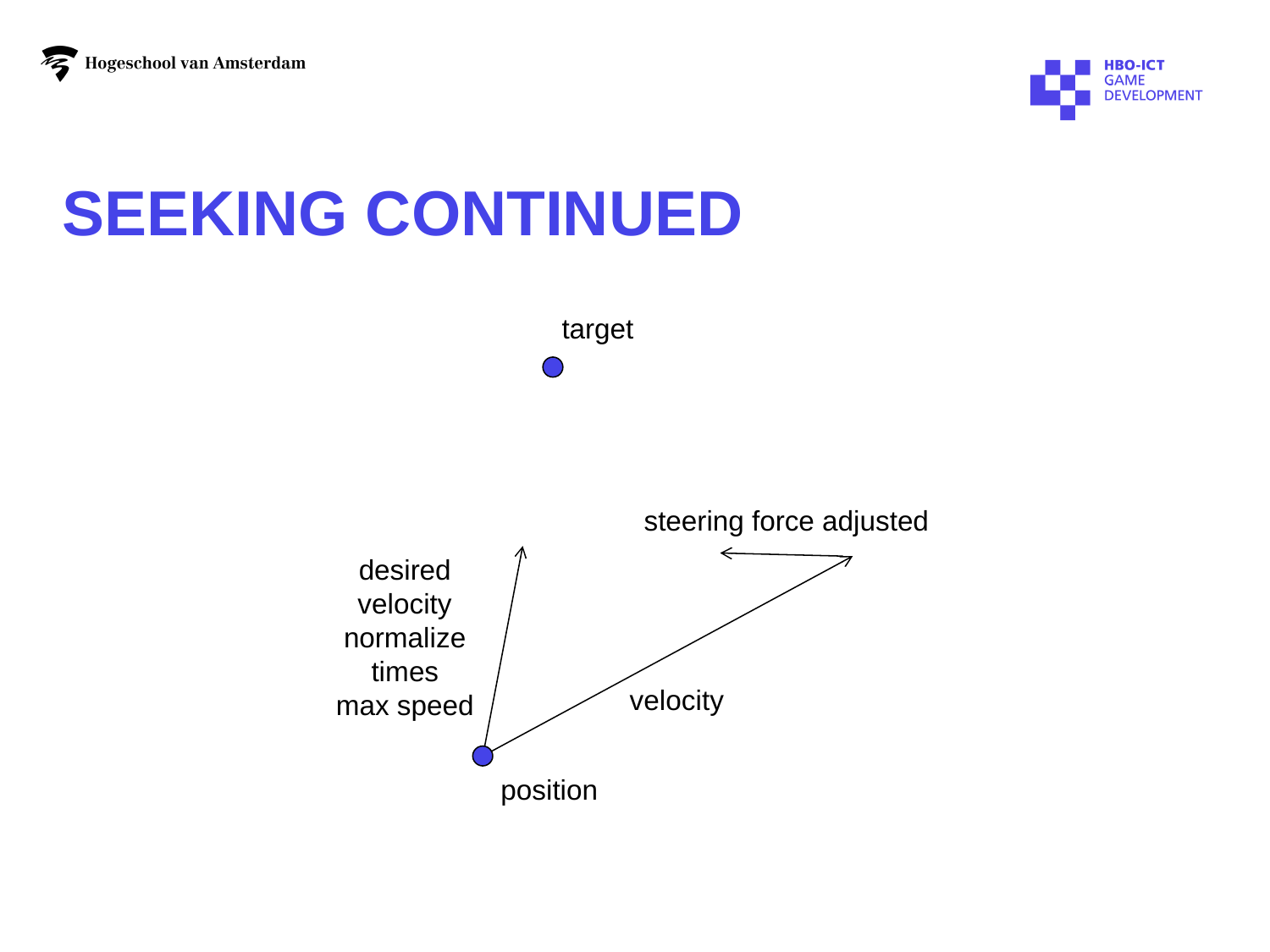

# seeking continued
target

steering force adjusted
desired
velocity
normalize
times
max speed
velocity

position